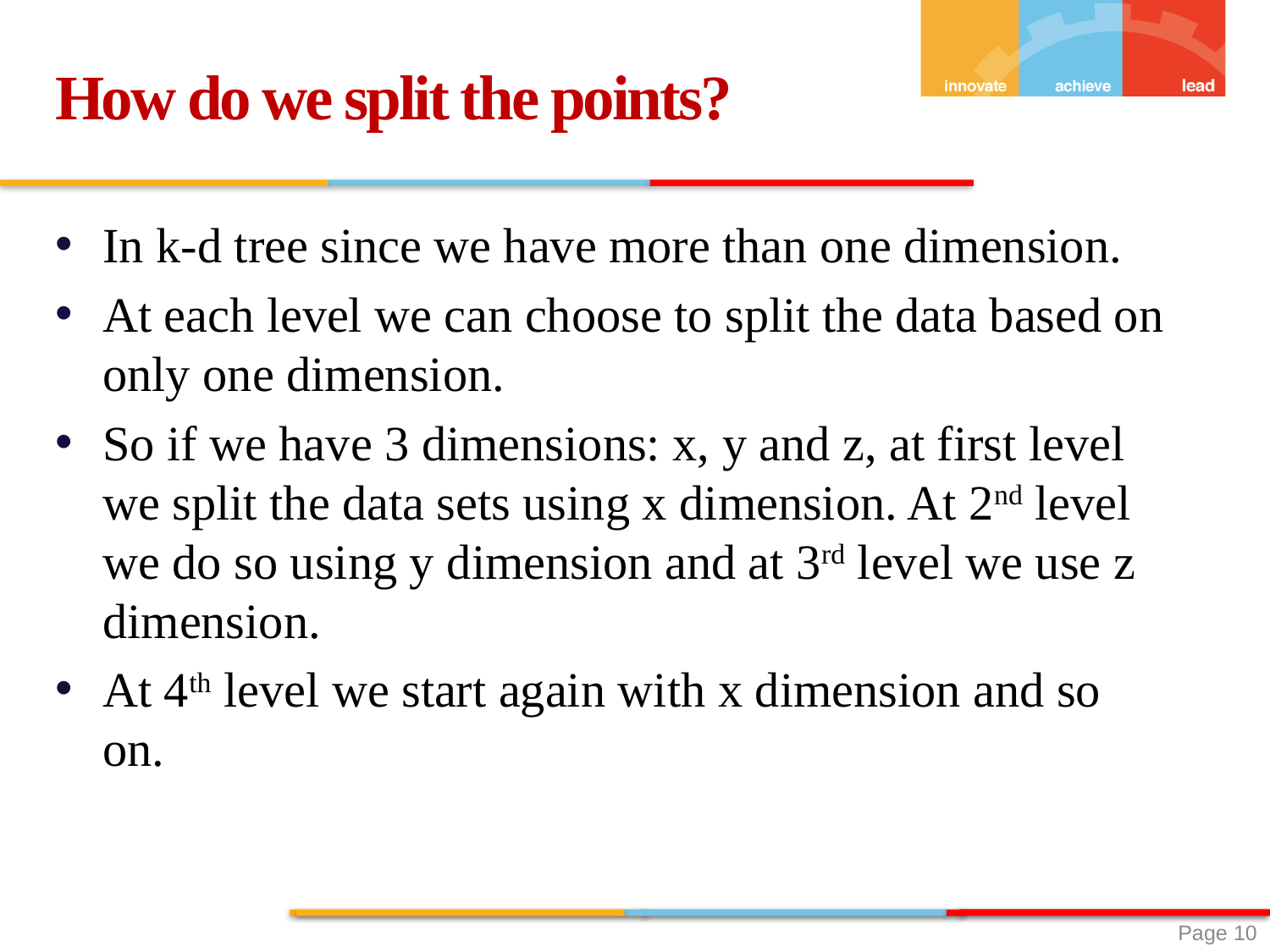

How do we split the points?
In k-d tree since we have more than one dimension.
At each level we can choose to split the data based on only one dimension.
So if we have 3 dimensions: x, y and z, at first level we split the data sets using x dimension. At 2nd level we do so using y dimension and at 3rd level we use z dimension.
At 4th level we start again with x dimension and so on.

 Page 10